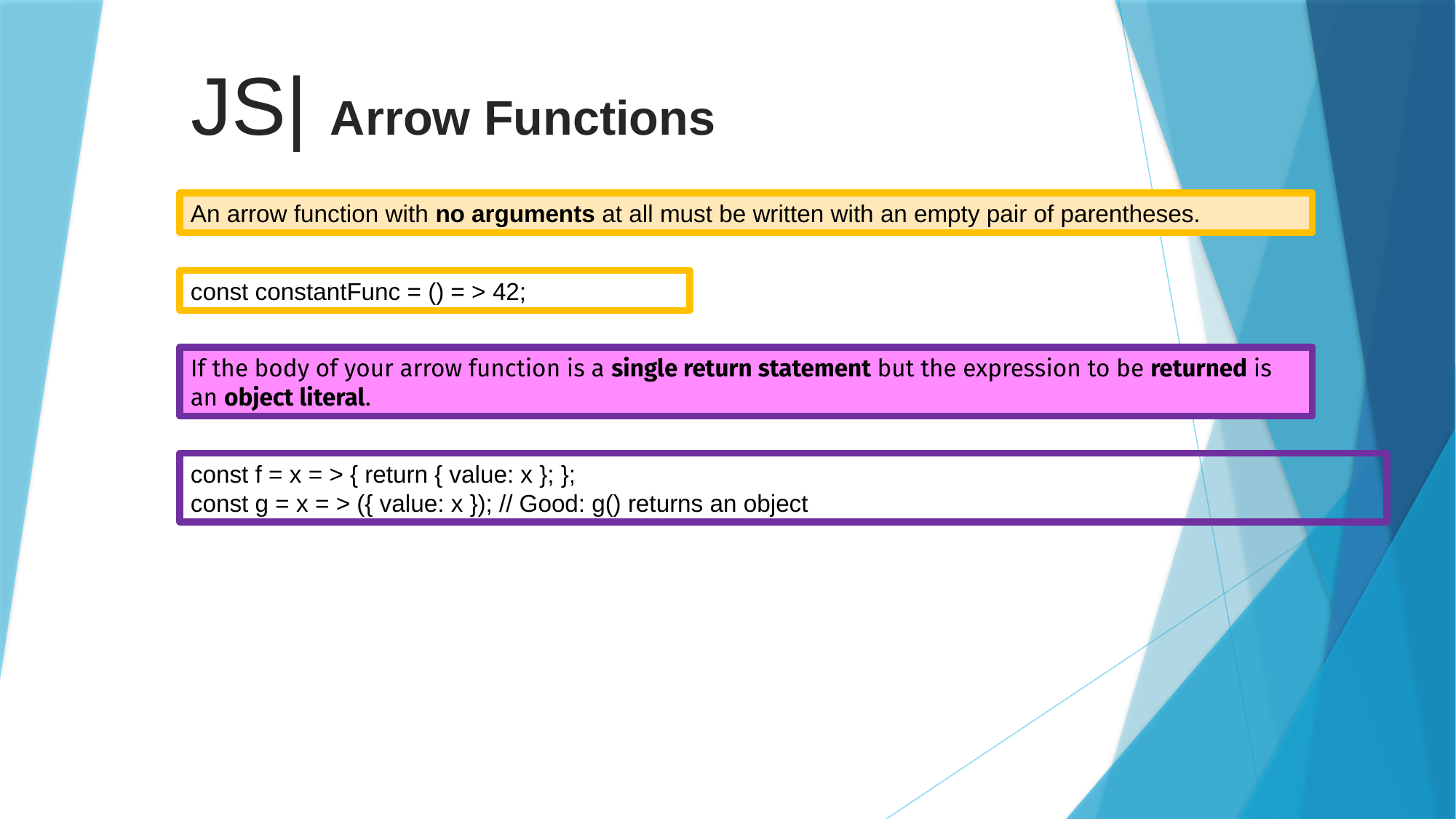

# JS| Arrow Functions
An arrow function with no arguments at all must be written with an empty pair of parentheses.
const constantFunc = () = > 42;
If the body of your arrow function is a single return statement but the expression to be returned is an object literal.
const f = x = > { return { value: x }; };
const g = x = > ({ value: x }); // Good: g() returns an object